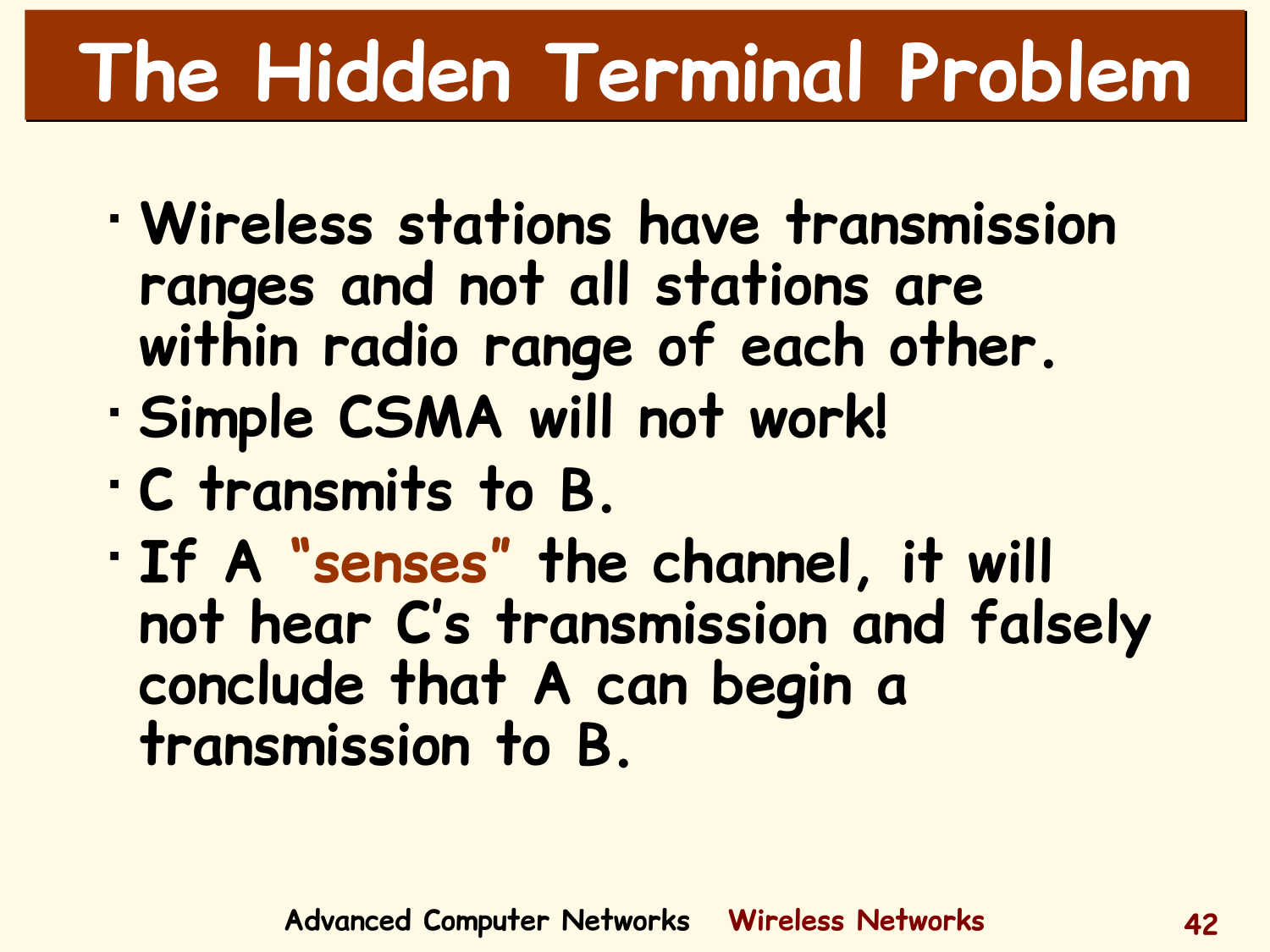

# The Hidden Terminal Problem
Wireless stations have transmission ranges and not all stations are within radio range of each other.
Simple CSMA will not work!
C transmits to B.
If A “senses” the channel, it will not hear C’s transmission and falsely conclude that A can begin a transmission to B.
Advanced Computer Networks   Wireless Networks
42